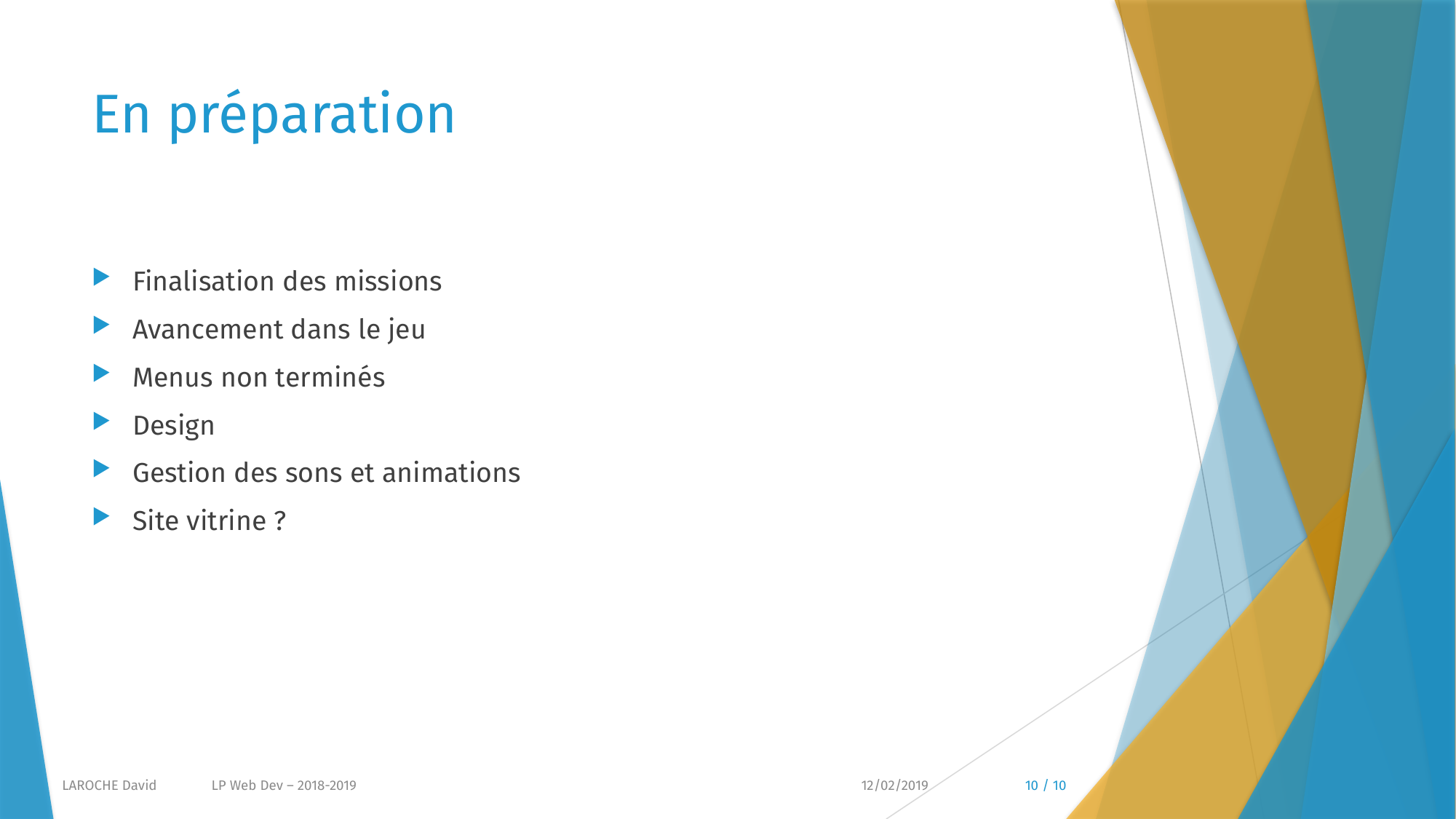

# En préparation
Finalisation des missions
Avancement dans le jeu
Menus non terminés
Design
Gestion des sons et animations
Site vitrine ?
LAROCHE David               LP Web Dev – 2018-2019
12/02/2019
10 / 10